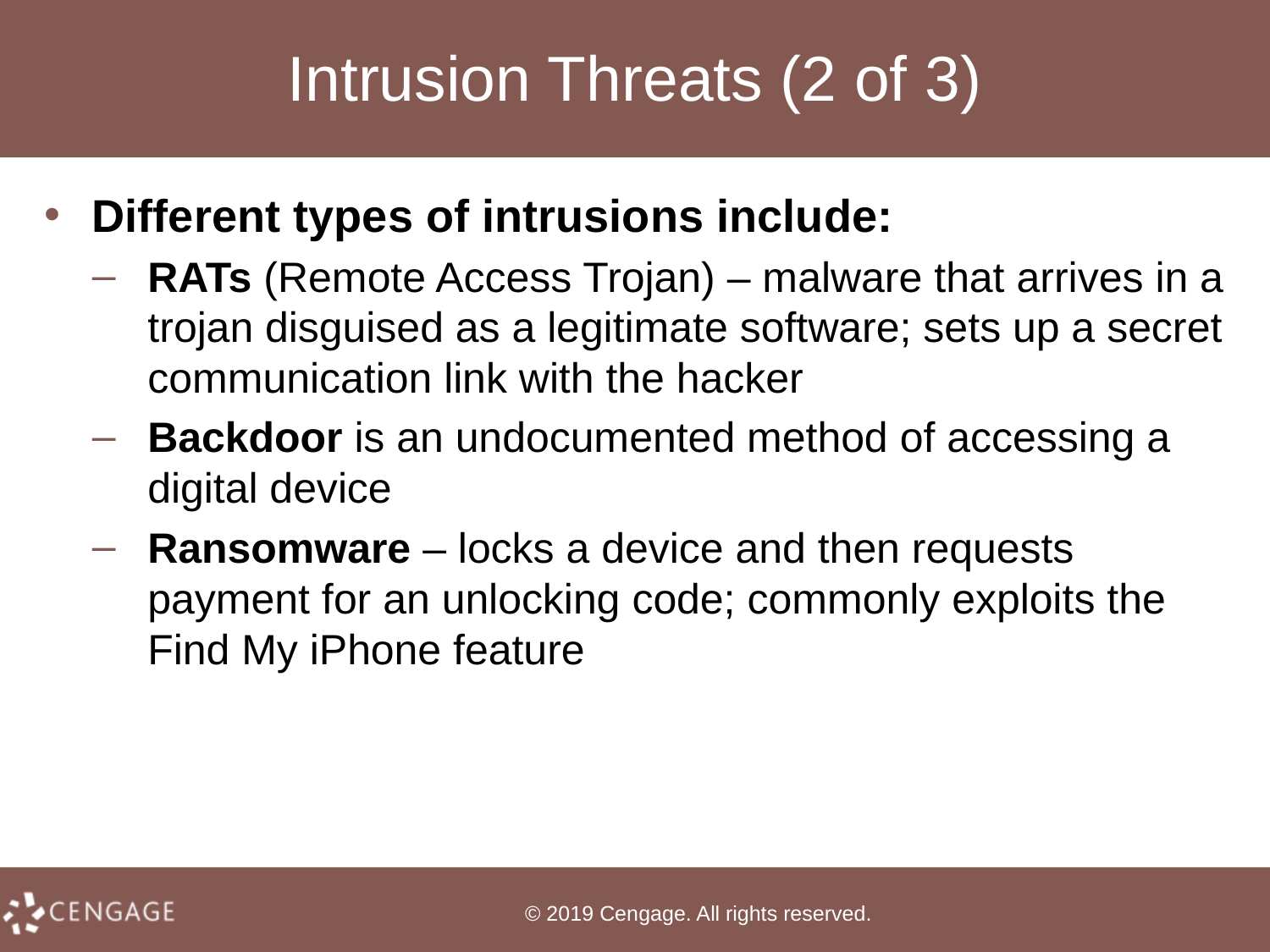

# Intrusion Threats (2 of 3)
Different types of intrusions include:
RATs (Remote Access Trojan) – malware that arrives in a trojan disguised as a legitimate software; sets up a secret communication link with the hacker
Backdoor is an undocumented method of accessing a digital device
Ransomware – locks a device and then requests payment for an unlocking code; commonly exploits the Find My iPhone feature